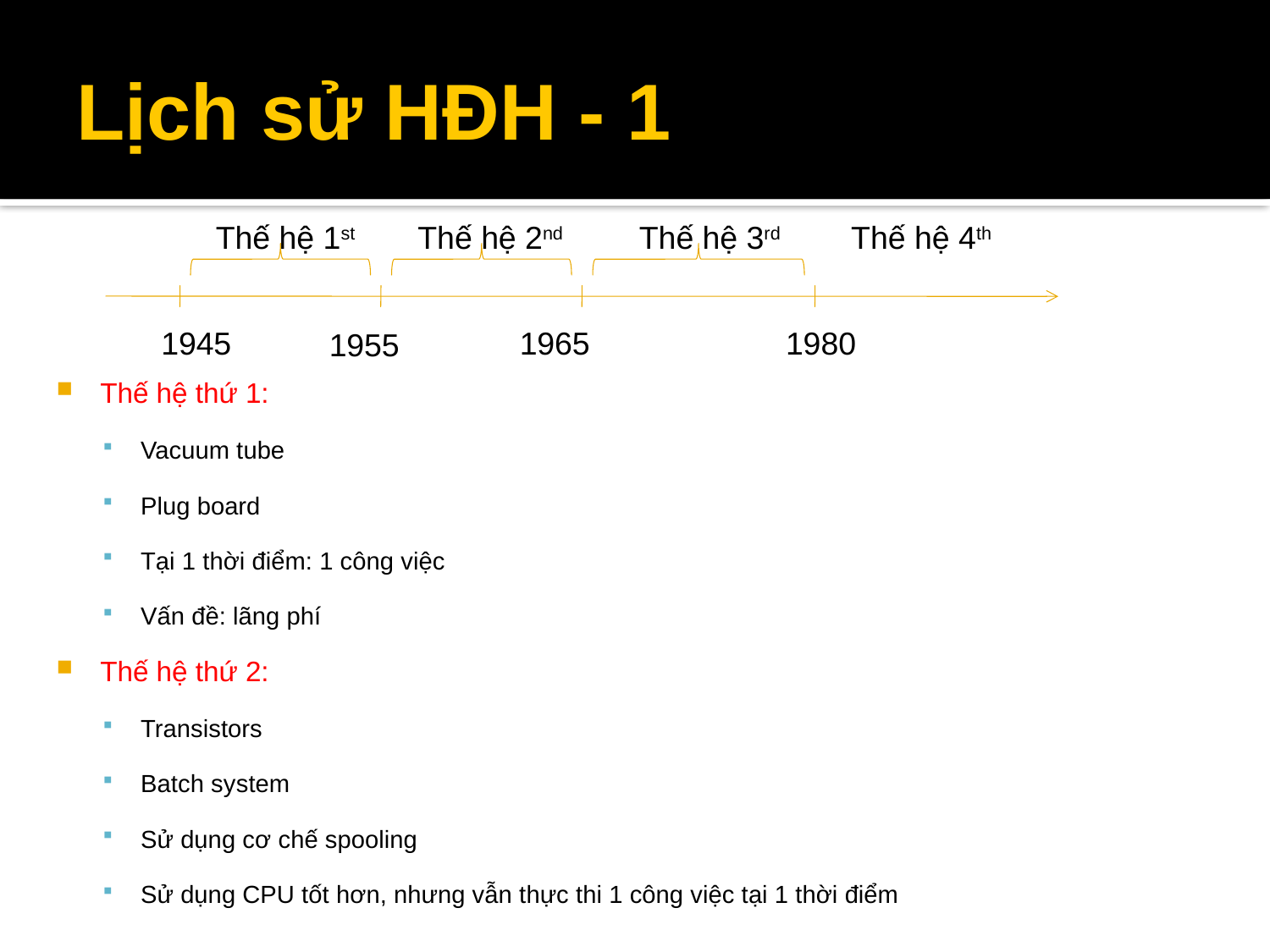

# Lịch sử HĐH - 1

Thế hệ 1st
Thế hệ 2nd
Thế hệ 3rd
Thế hệ 4th
1945
1965
1980
1955
Thế hệ thứ 1:
Vacuum tube
Plug board
Tại 1 thời điểm: 1 công việc
Vấn đề: lãng phí
Thế hệ thứ 2:
Transistors
Batch system
Sử dụng cơ chế spooling
Sử dụng CPU tốt hơn, nhưng vẫn thực thi 1 công việc tại 1 thời điểm